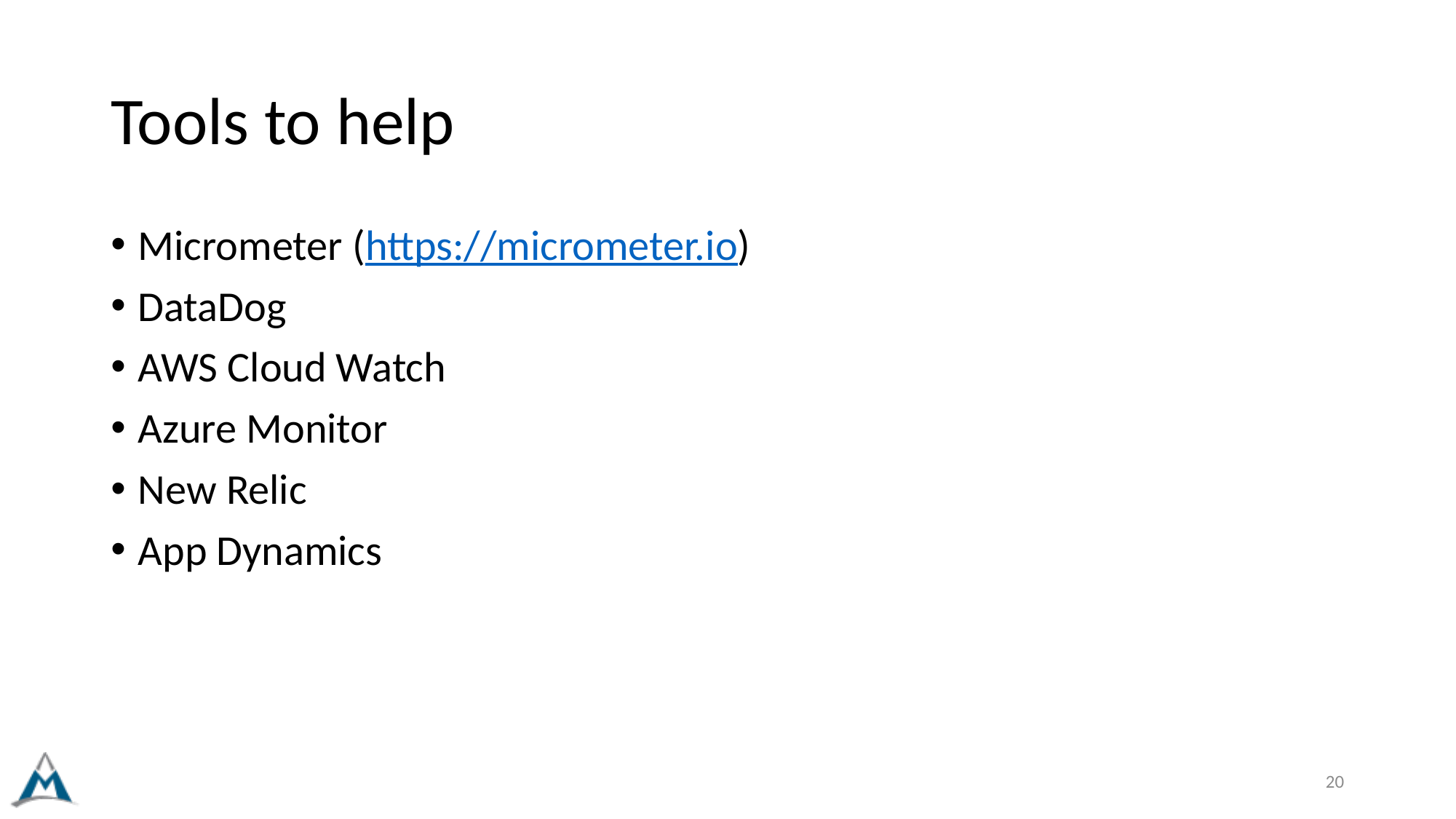

# Tools to help
Micrometer (https://micrometer.io)
DataDog
AWS Cloud Watch
Azure Monitor
New Relic
App Dynamics

20